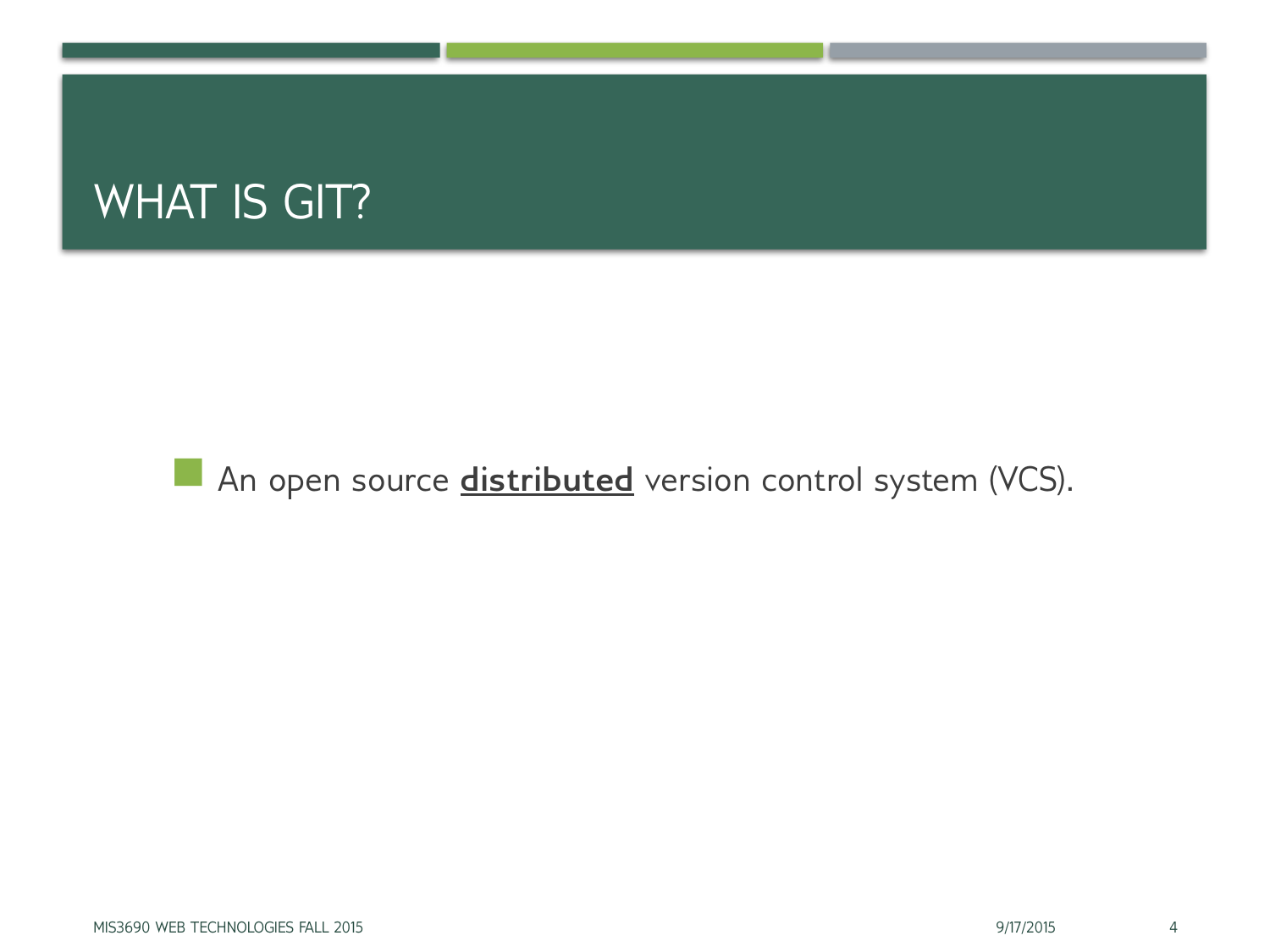

# What is Git?
An open source distributed version control system (VCS).

MIS3690 Web Technologies Fall 2015
9/17/2015
4